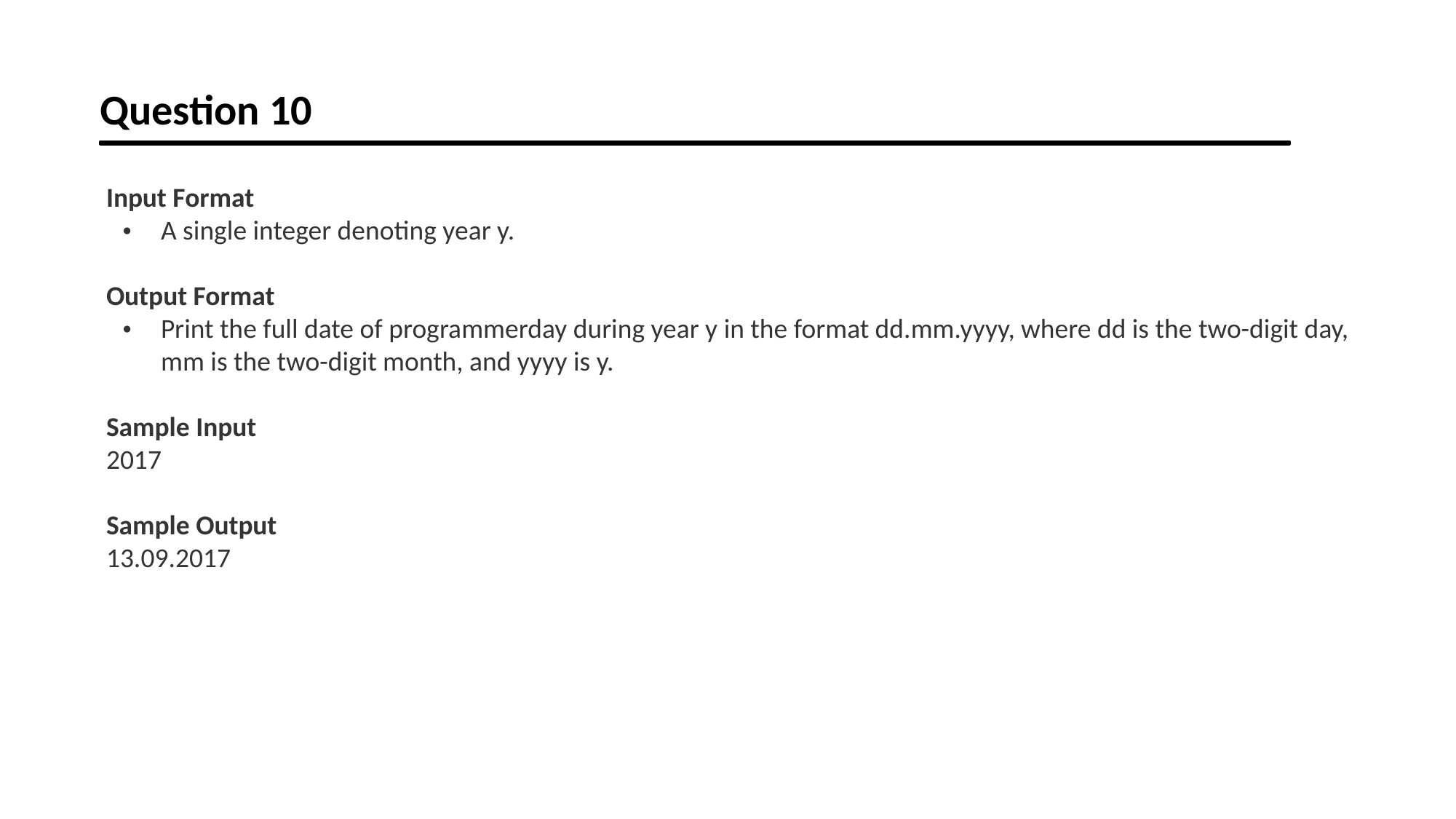

Question 10

Input Format
A single integer denoting year y.

Output Format
Print the full date of programmerday during year y in the format dd.mm.yyyy, where dd is the two-digit day, mm is the two-digit month, and yyyy is y.

Sample Input
2017

Sample Output
13.09.2017